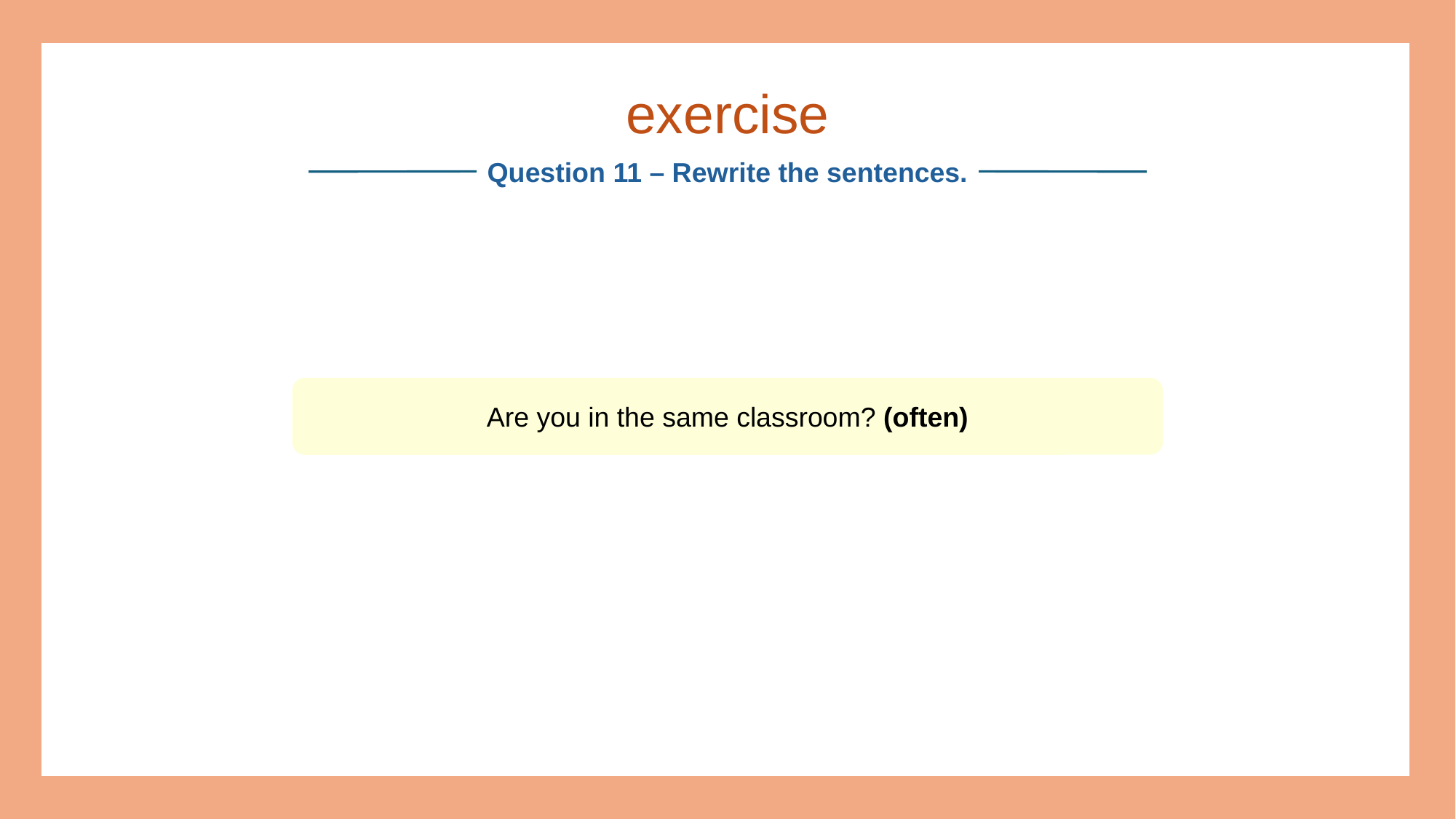

exercise
Question 11 – Rewrite the sentences.
Are you in the same classroom? (often)